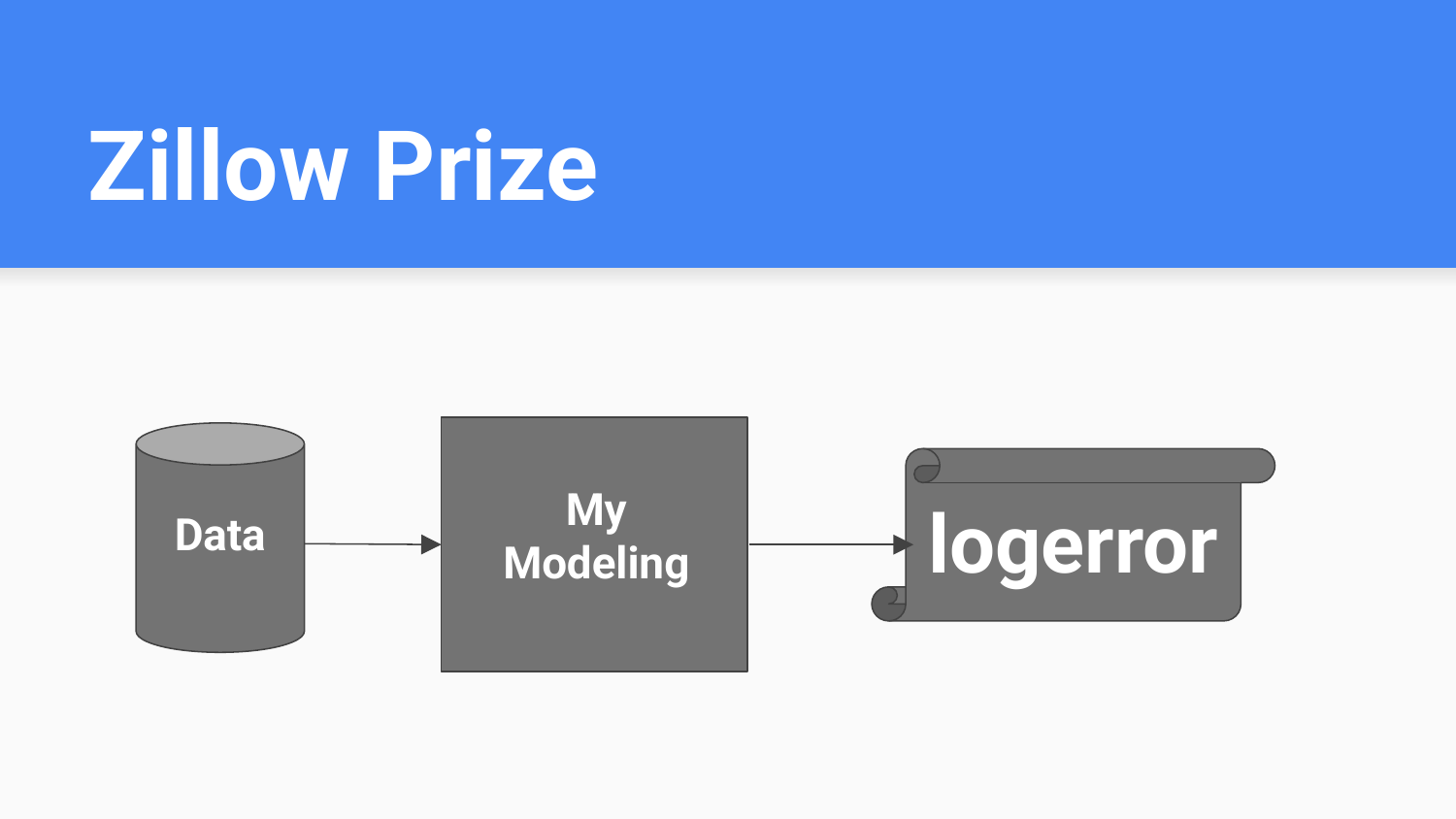

# Zillow Prize

logerror

Data
My
Modeling